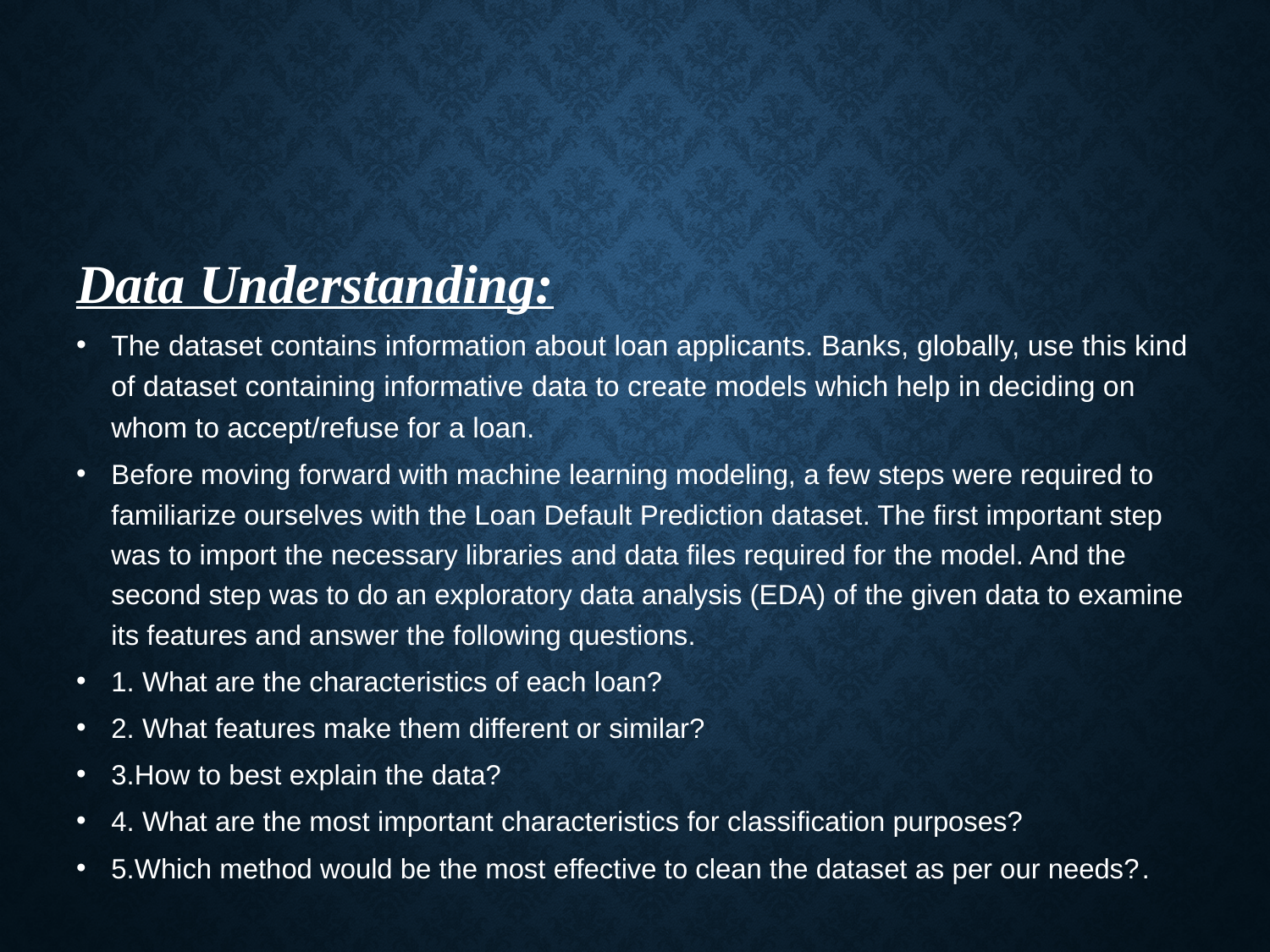

Data Understanding:
The dataset contains information about loan applicants. Banks, globally, use this kind of dataset containing informative data to create models which help in deciding on whom to accept/refuse for a loan.
Before moving forward with machine learning modeling, a few steps were required to familiarize ourselves with the Loan Default Prediction dataset. The first important step was to import the necessary libraries and data files required for the model. And the second step was to do an exploratory data analysis (EDA) of the given data to examine its features and answer the following questions.
1. What are the characteristics of each loan?
2. What features make them different or similar?
3.How to best explain the data?
4. What are the most important characteristics for classification purposes?
5.Which method would be the most effective to clean the dataset as per our needs?.